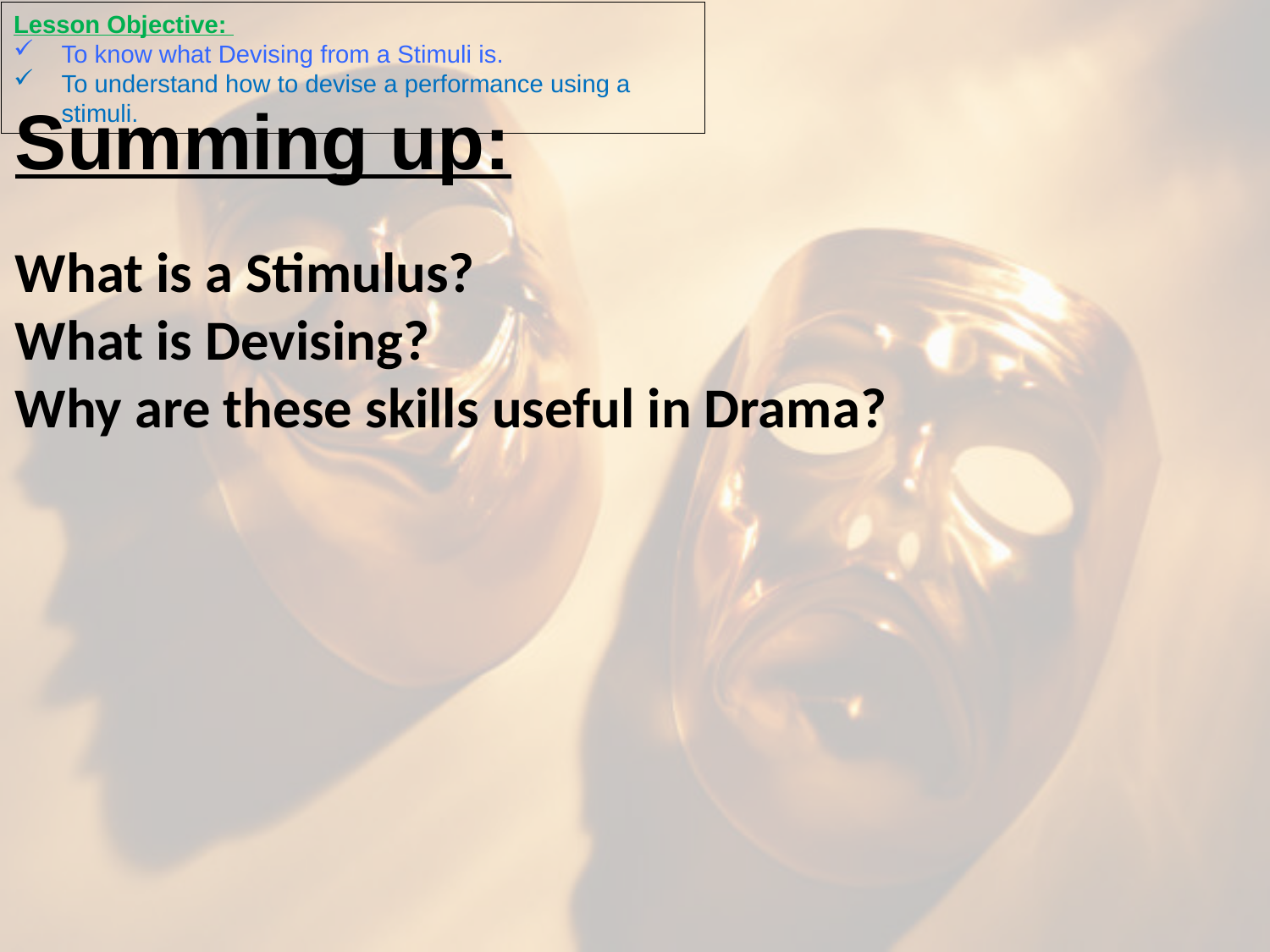

Lesson Objective:
To know what Devising from a Stimuli is.
To understand how to devise a performance using a stimuli.
Summing up:

What is a Stimulus?
What is Devising?
Why are these skills useful in Drama?